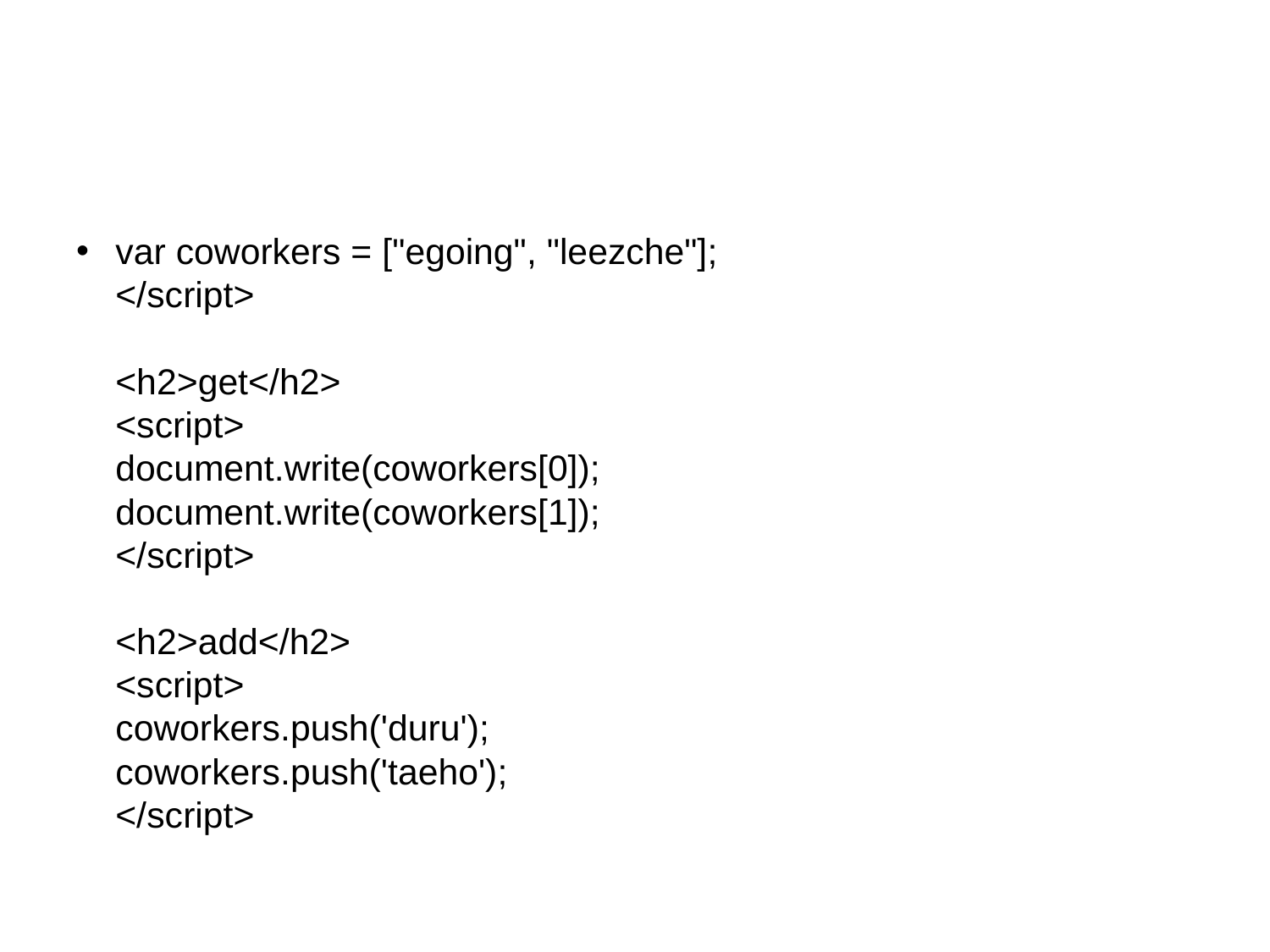

#
var coworkers = ["egoing", "leezche"];
</script>
<h2>get</h2>
<script>
document.write(coworkers[0]);
document.write(coworkers[1]);
</script>
<h2>add</h2>
<script>
coworkers.push('duru');
coworkers.push('taeho');
</script>